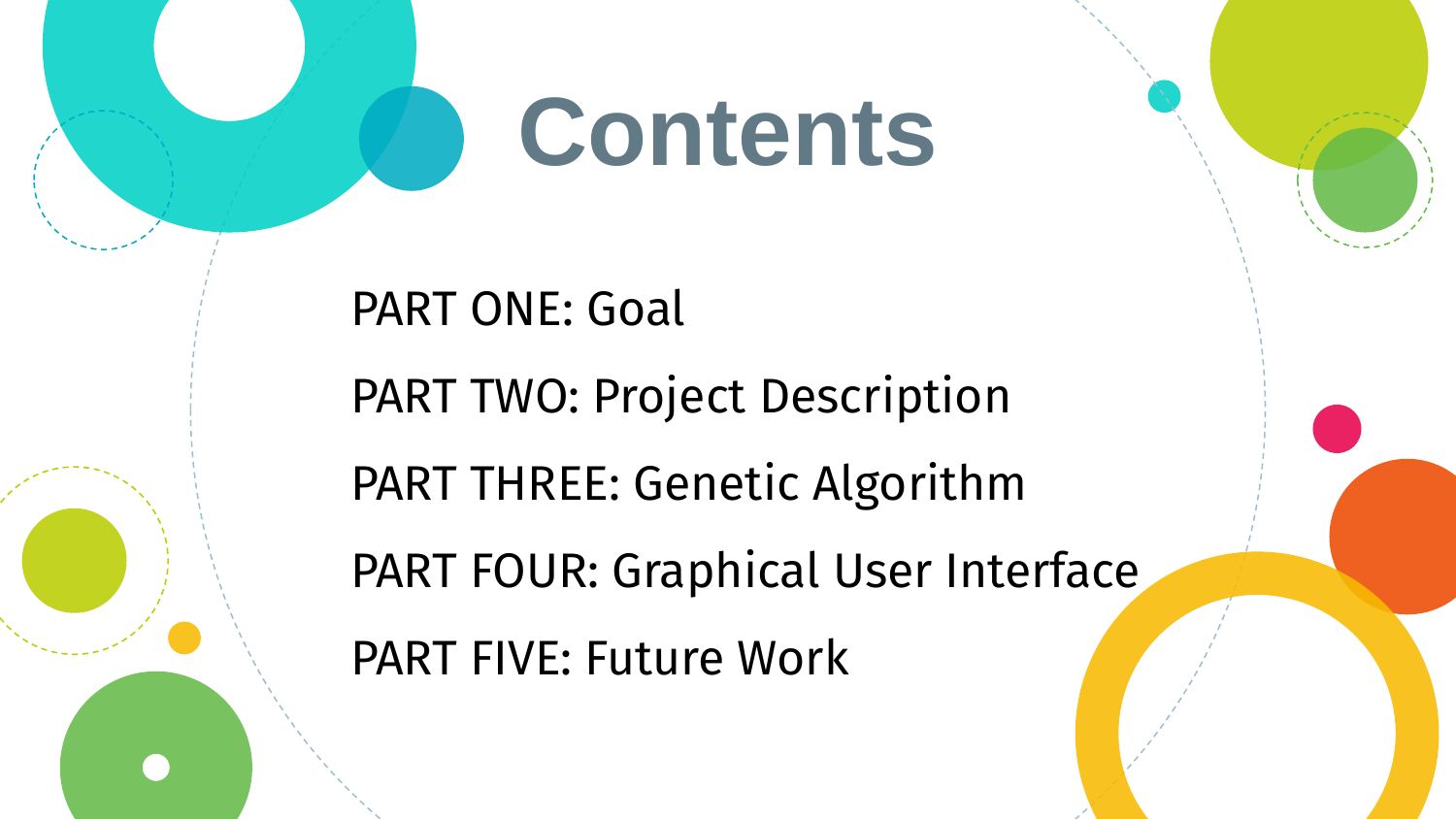

# Contents
PART ONE: Goal
PART TWO: Project Description
PART THREE: Genetic Algorithm
PART FOUR: Graphical User Interface
PART FIVE: Future Work